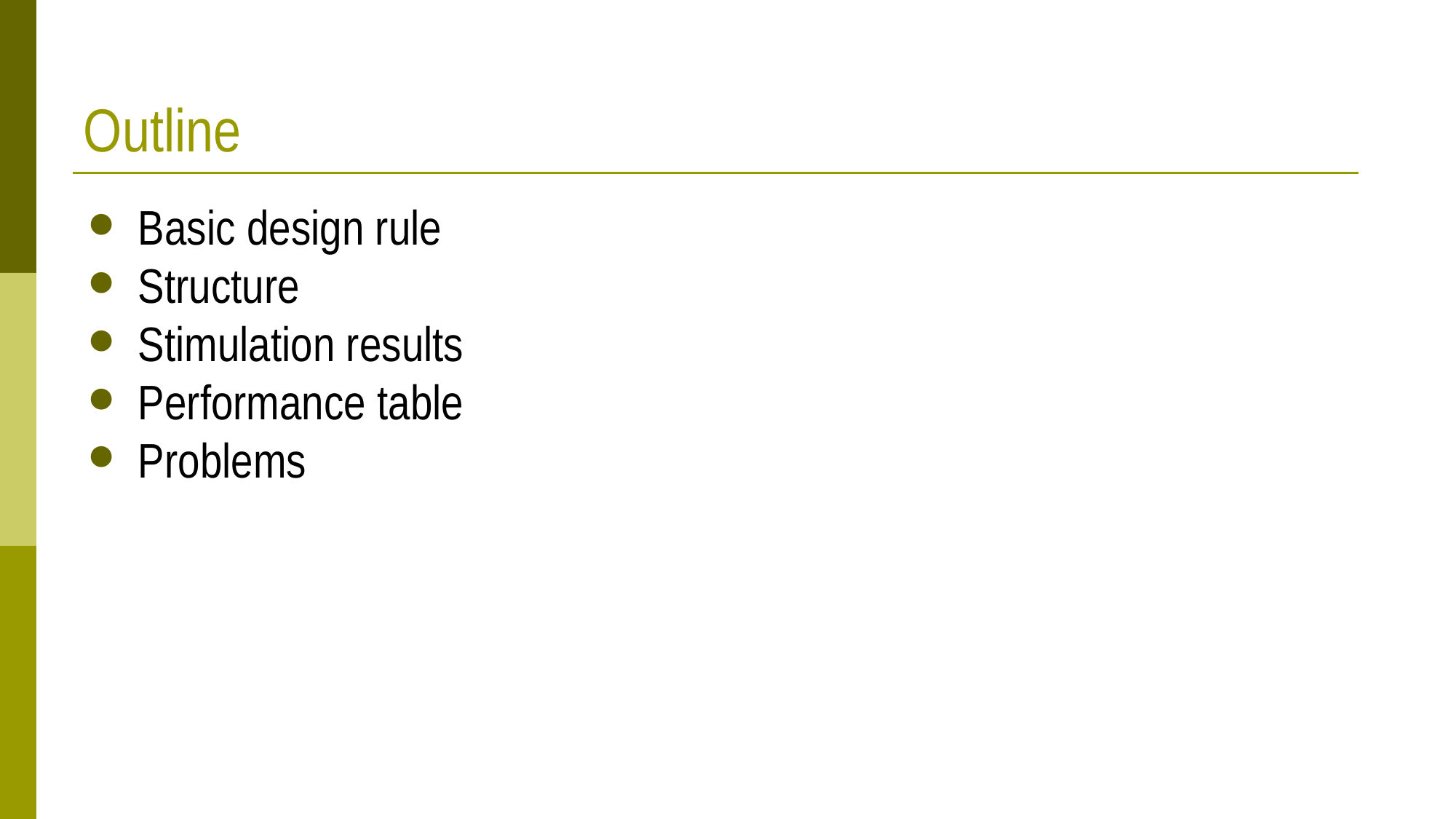

# Outline
Basic design rule
Structure
Stimulation results
Performance table
Problems